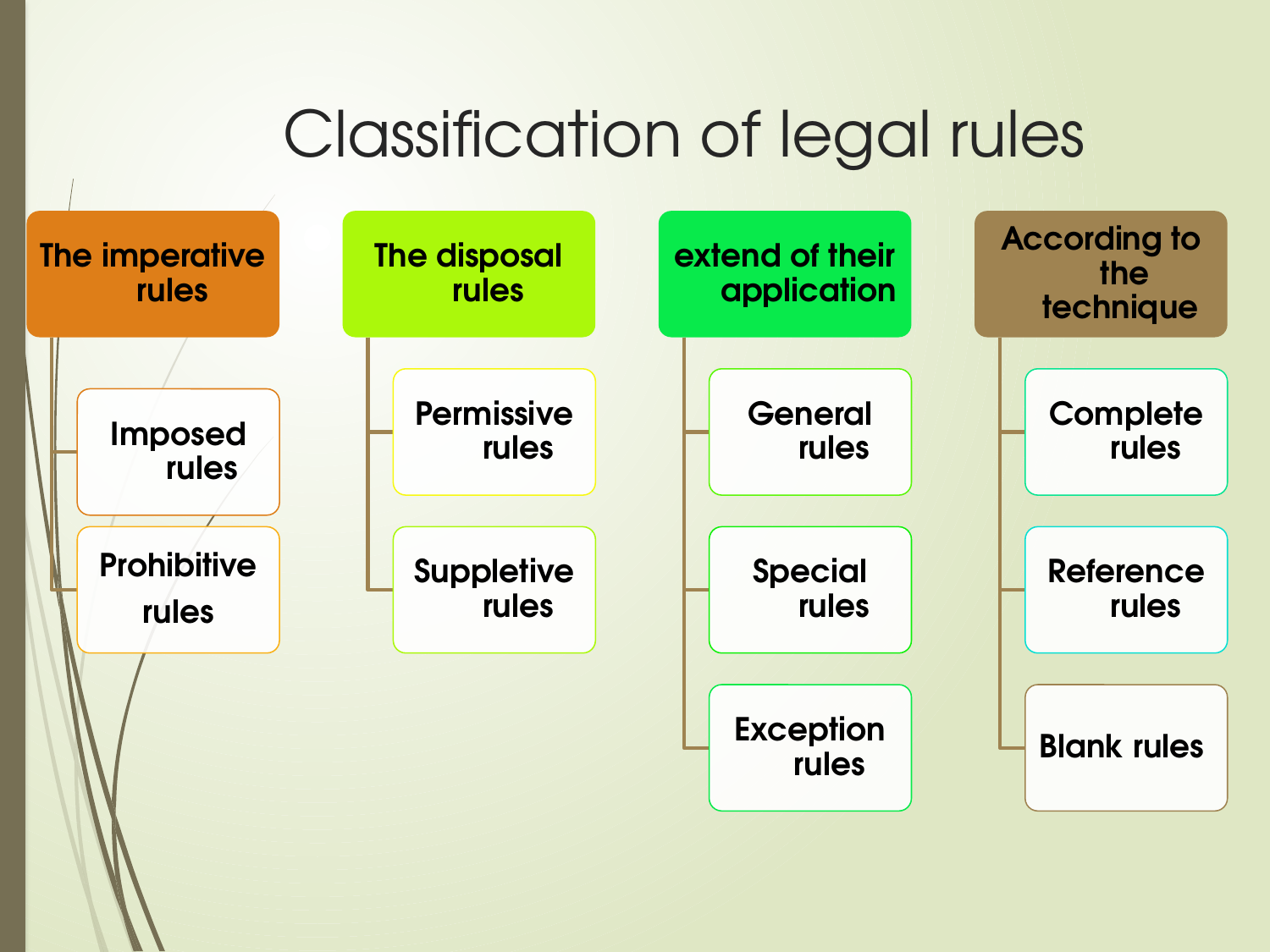

# Classification of legal rules

The imperative rules

The disposal rules

extend of their application

According to the technique

Permissive rules

General rules

Complete rules

Imposed rules

Prohibitive
rules

Suppletive rules

Special rules

Reference rules

Exception rules

Blank rules